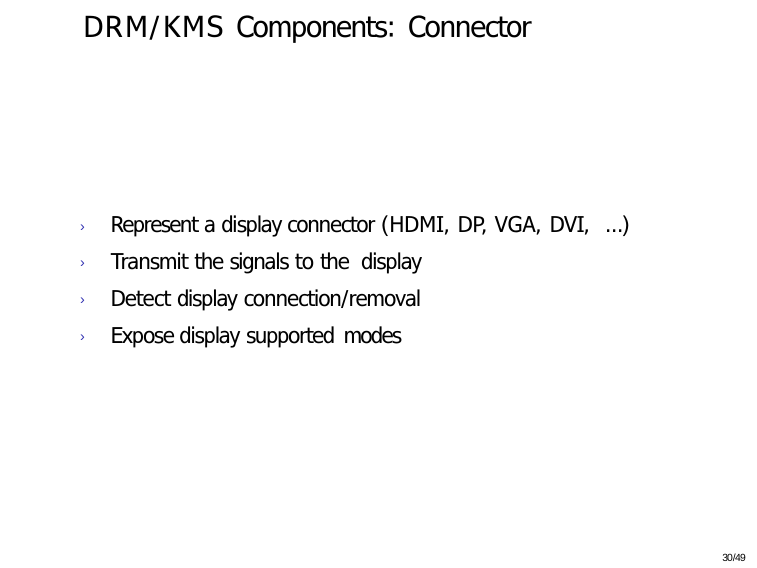

# DRM/KMS Components: Connector
› Represent a display connector (HDMI, DP, VGA, DVI,  ...)
› Transmit the signals to the display
› Detect display connection/removal
› Expose display supported modes
30/49